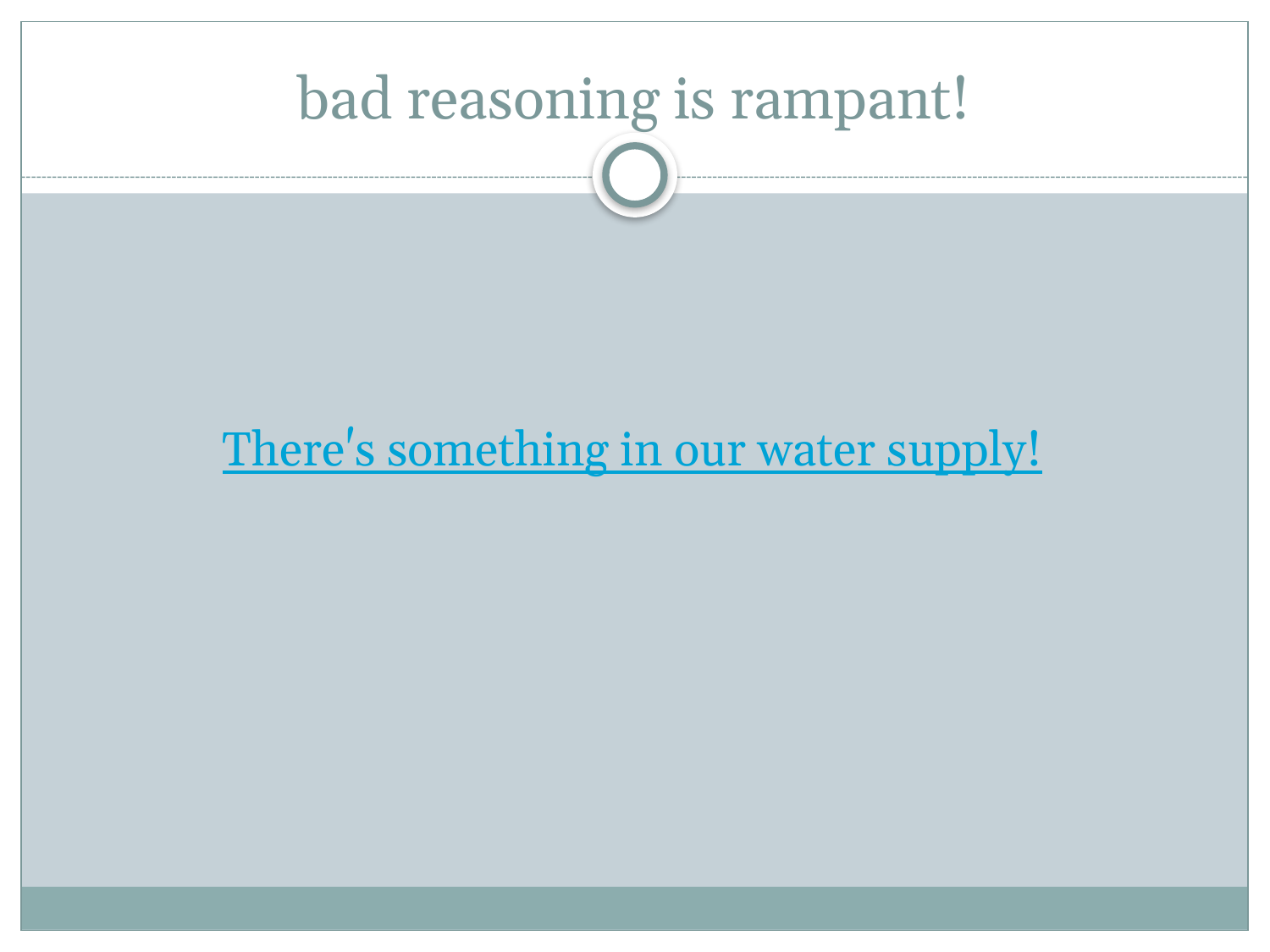

# bad reasoning is rampant!

There's something in our water supply!